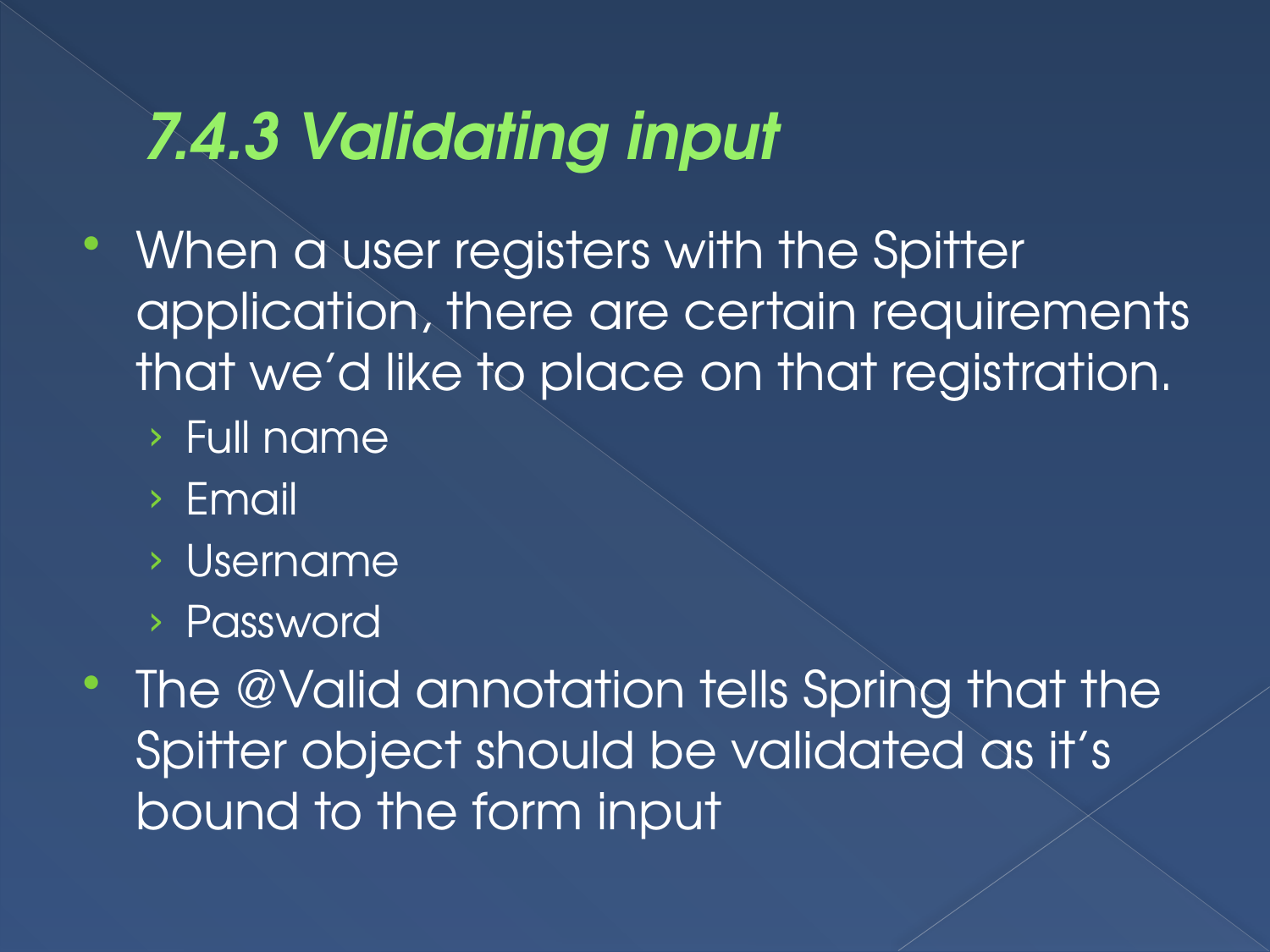

# 7.4.3 Validating input
When a user registers with the Spitter application, there are certain requirements that we’d like to place on that registration.
Full name
Email
Username
Password
The @Valid annotation tells Spring that the Spitter object should be validated as it’s bound to the form input